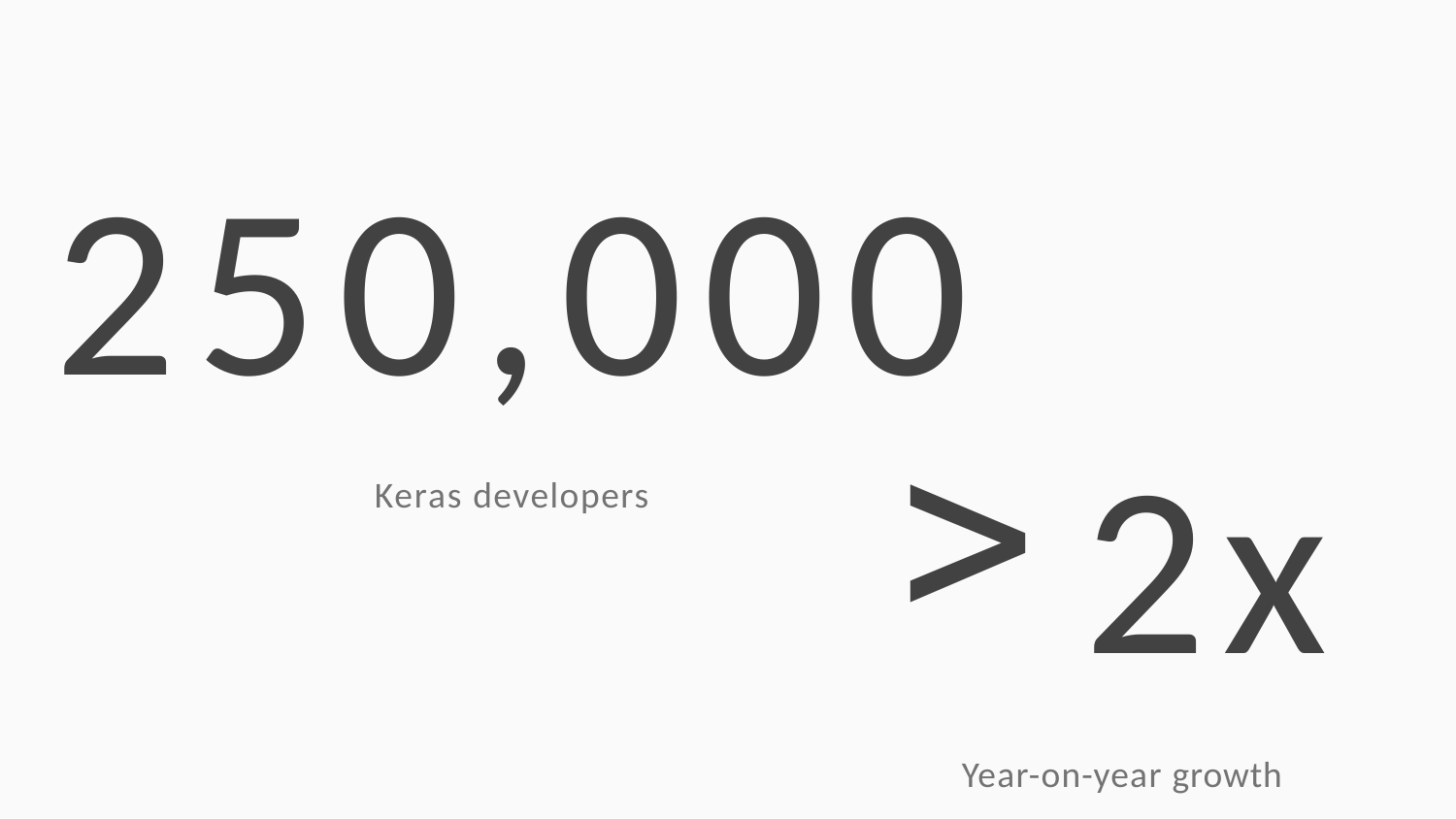

# 250,000
Keras developers
2x
Year-on-year growth